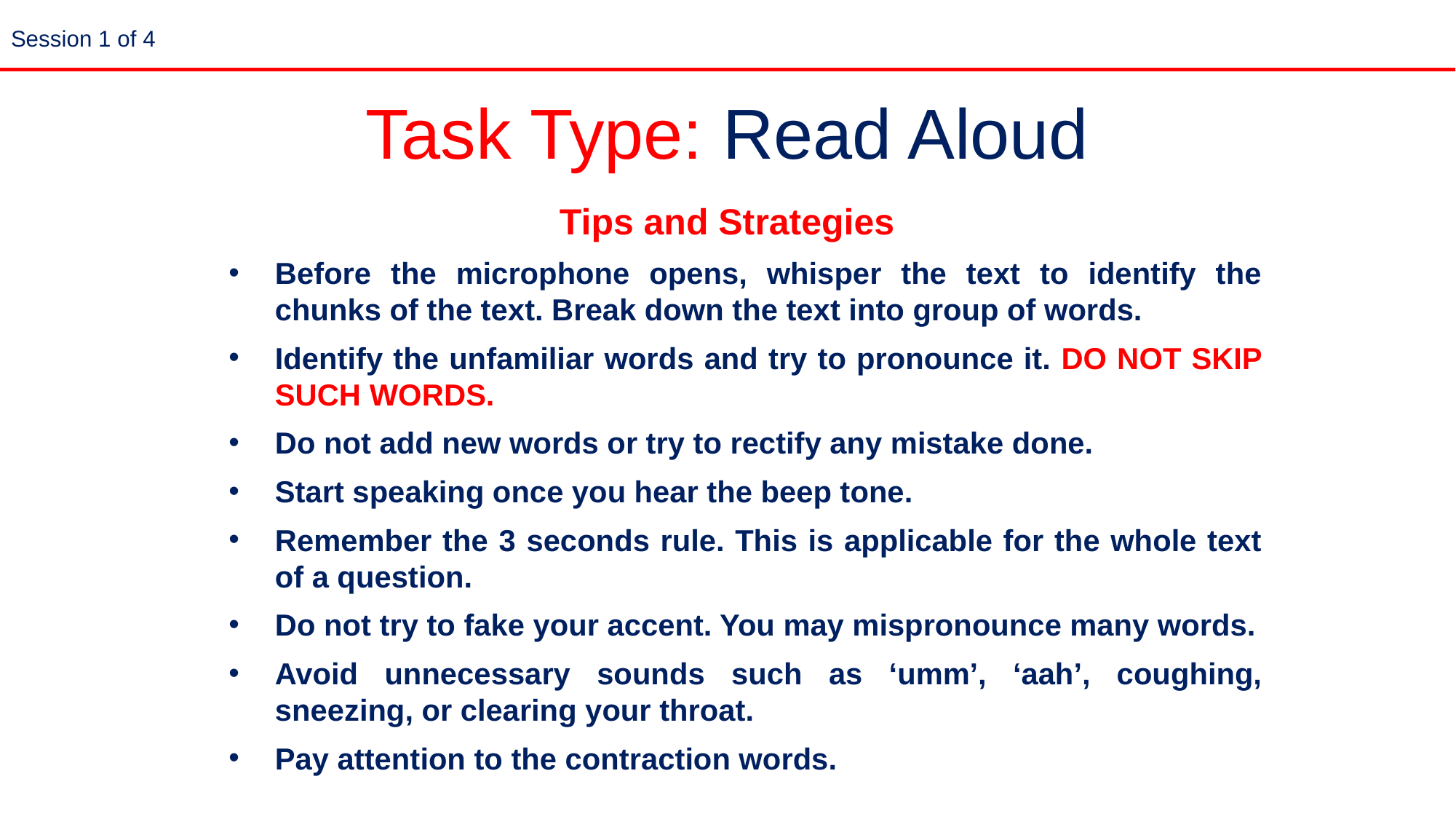

Session 1 of 4
Task Type: Read Aloud
Tips and Strategies

Before the microphone opens, whisper the text to identify the chunks of the text. Break down the text into group of words.

Identify the unfamiliar words and try to pronounce it. DO NOT SKIP SUCH WORDS.

Do not add new words or try to rectify any mistake done.

Start speaking once you hear the beep tone.

Remember the 3 seconds rule. This is applicable for the whole text of a question.

Do not try to fake your accent. You may mispronounce many words.

Avoid unnecessary sounds such as ‘umm’, ‘aah’, coughing, sneezing, or clearing your throat.

Pay attention to the contraction words.